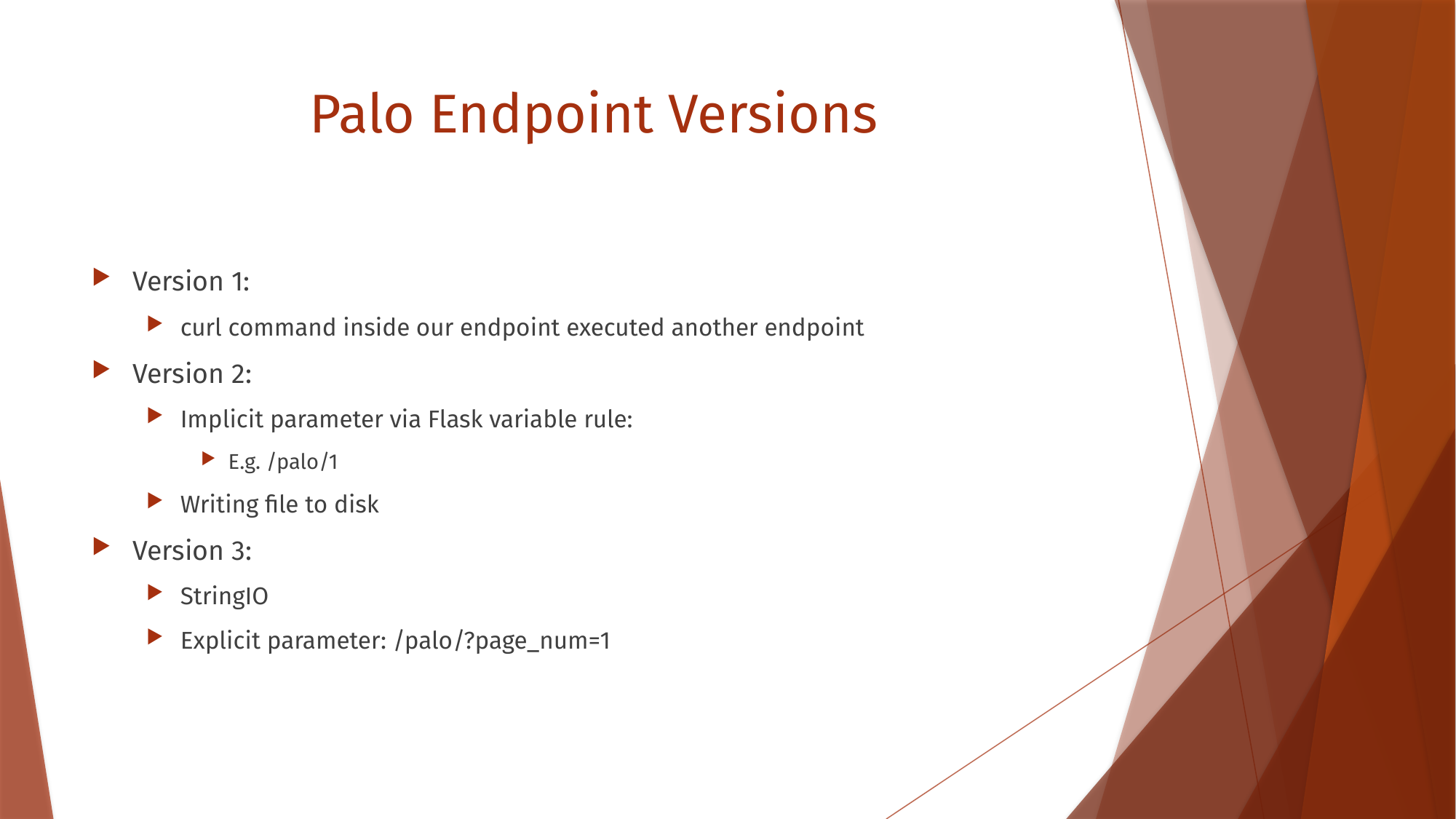

# Palo Endpoint Versions
Version 1:
curl command inside our endpoint executed another endpoint
Version 2:
Implicit parameter via Flask variable rule:
E.g. /palo/1
Writing file to disk
Version 3:
StringIO
Explicit parameter: /palo/?page_num=1